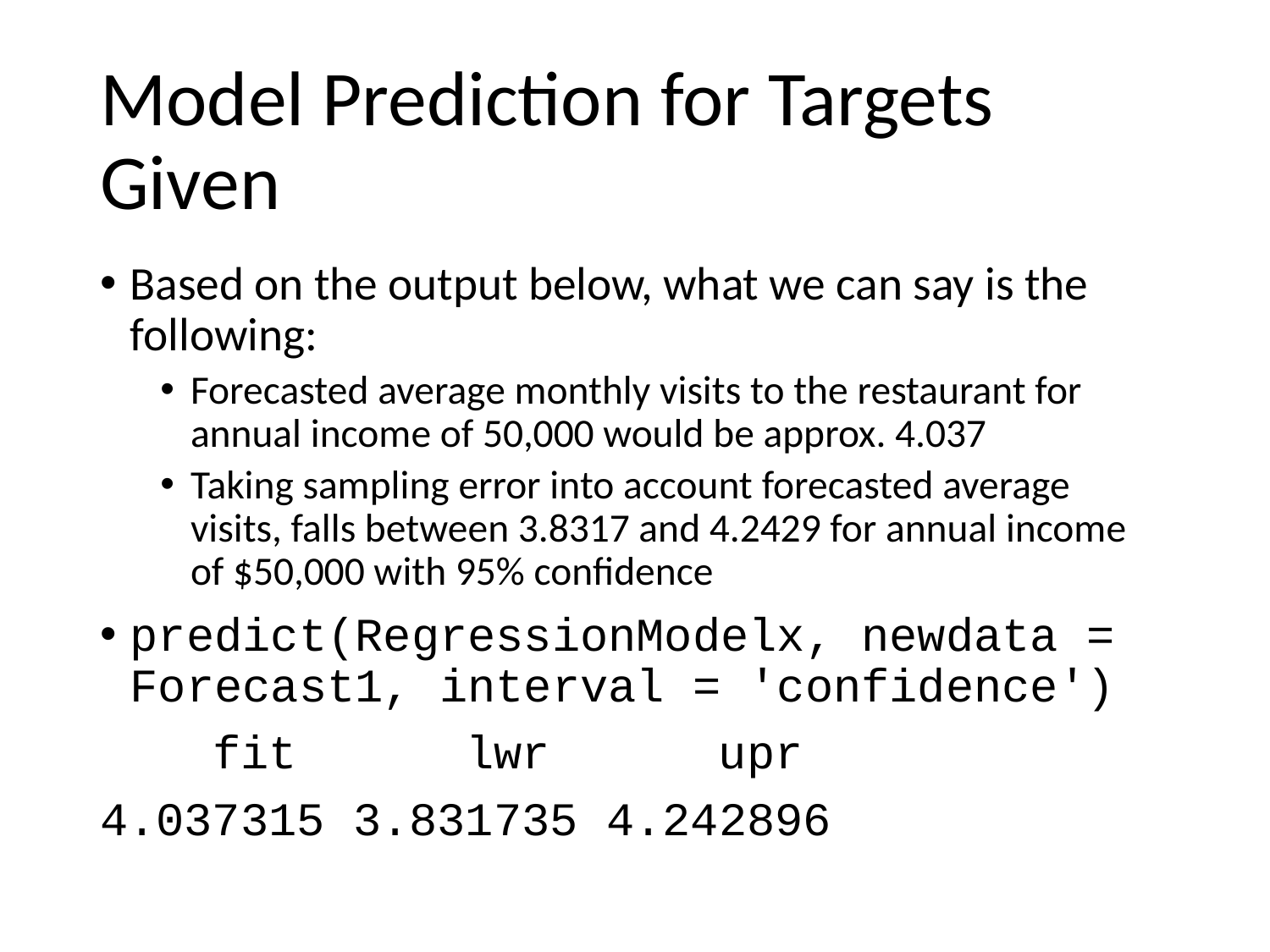

# Model Prediction for Targets Given
Based on the output below, what we can say is the following:
Forecasted average monthly visits to the restaurant for annual income of 50,000 would be approx. 4.037
Taking sampling error into account forecasted average visits, falls between 3.8317 and 4.2429 for annual income of $50,000 with 95% confidence
predict(RegressionModelx, newdata = Forecast1, interval = 'confidence')
    fit      lwr      upr
4.037315 3.831735 4.242896